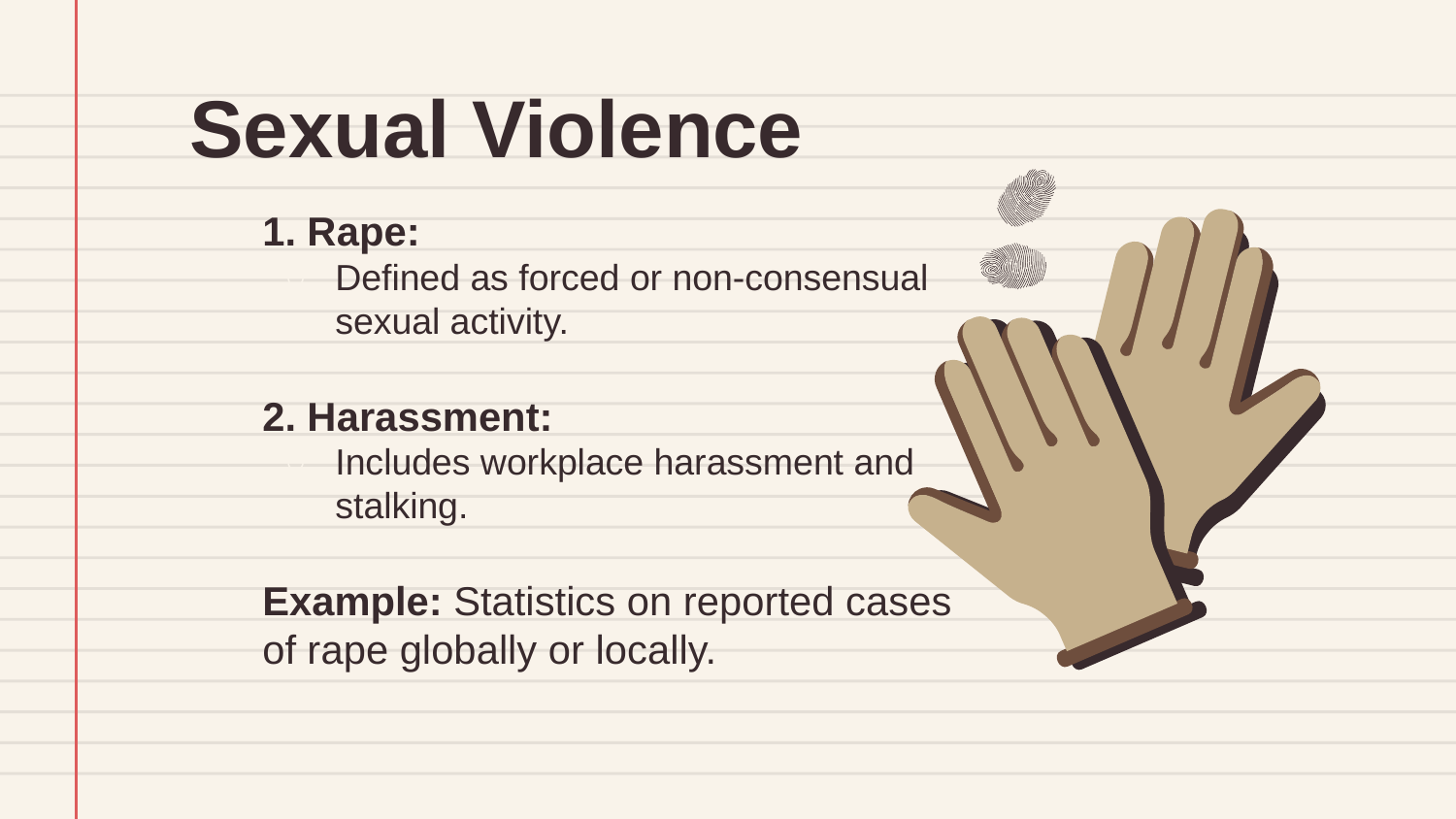

# Sexual Violence

1. Rape:
Defined as forced or non-consensual sexual activity.

2. Harassment:
Includes workplace harassment and stalking.

Example: Statistics on reported cases of rape globally or locally.